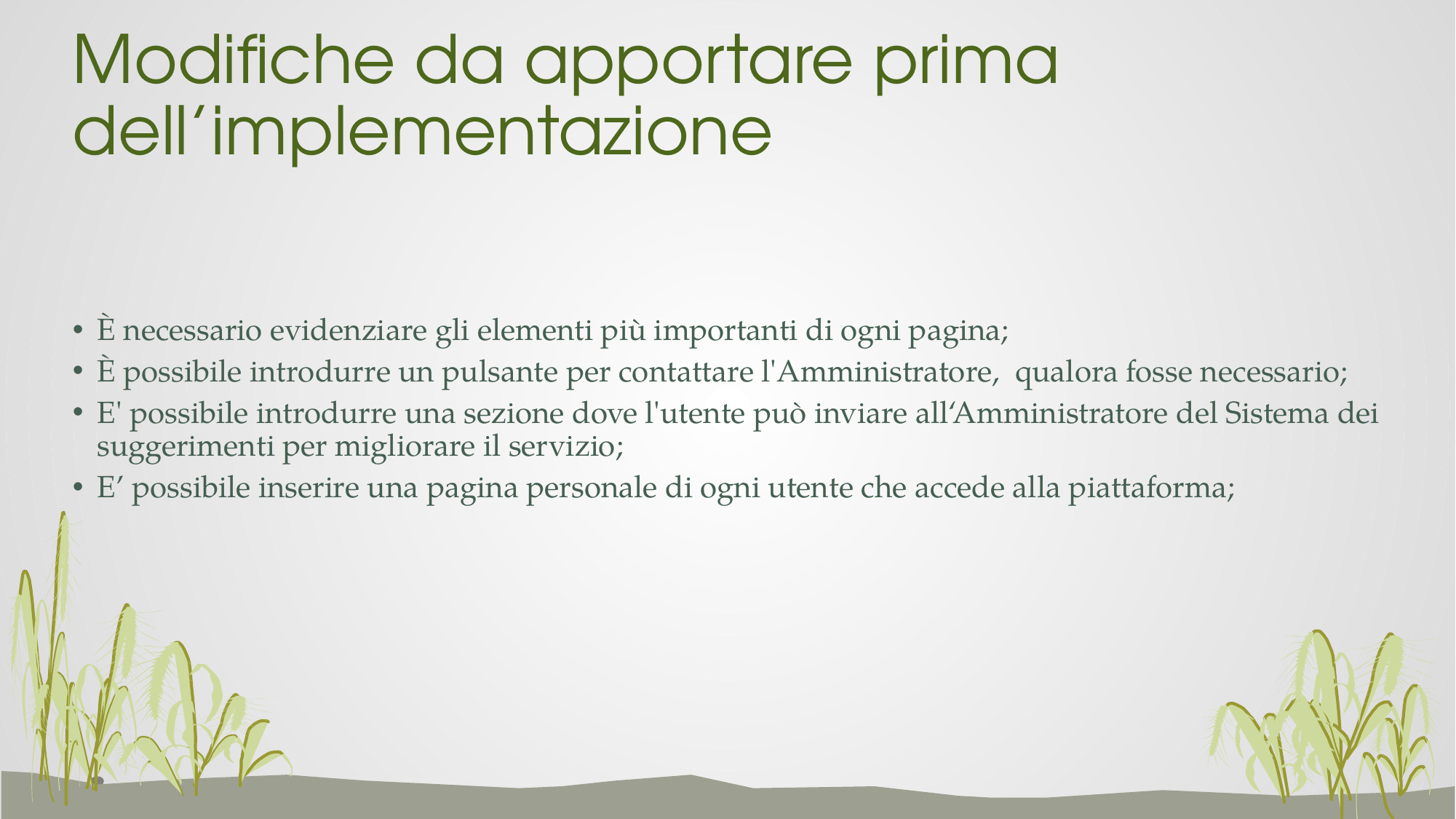

# Modifiche da apportare prima dell’implementazione
È necessario evidenziare gli elementi più importanti di ogni pagina;
È possibile introdurre un pulsante per contattare l'Amministratore,  qualora fosse necessario;
E' possibile introdurre una sezione dove l'utente può inviare all‘Amministratore del Sistema dei suggerimenti per migliorare il servizio;
E’ possibile inserire una pagina personale di ogni utente che accede alla piattaforma;